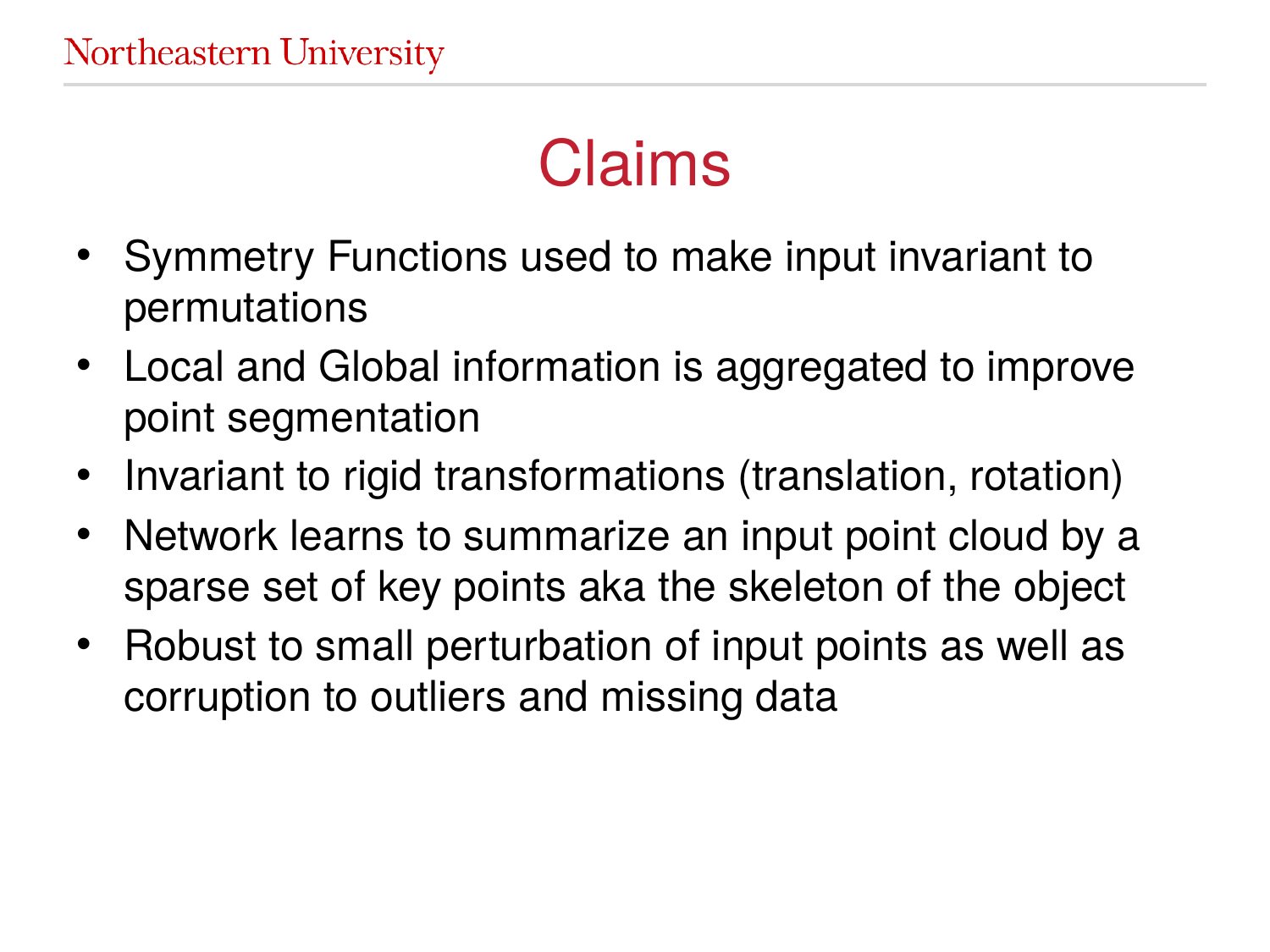

# Claims
Symmetry Functions used to make input invariant to permutations
Local and Global information is aggregated to improve point segmentation
Invariant to rigid transformations (translation, rotation)
Network learns to summarize an input point cloud by a sparse set of key points aka the skeleton of the object
Robust to small perturbation of input points as well as corruption to outliers and missing data